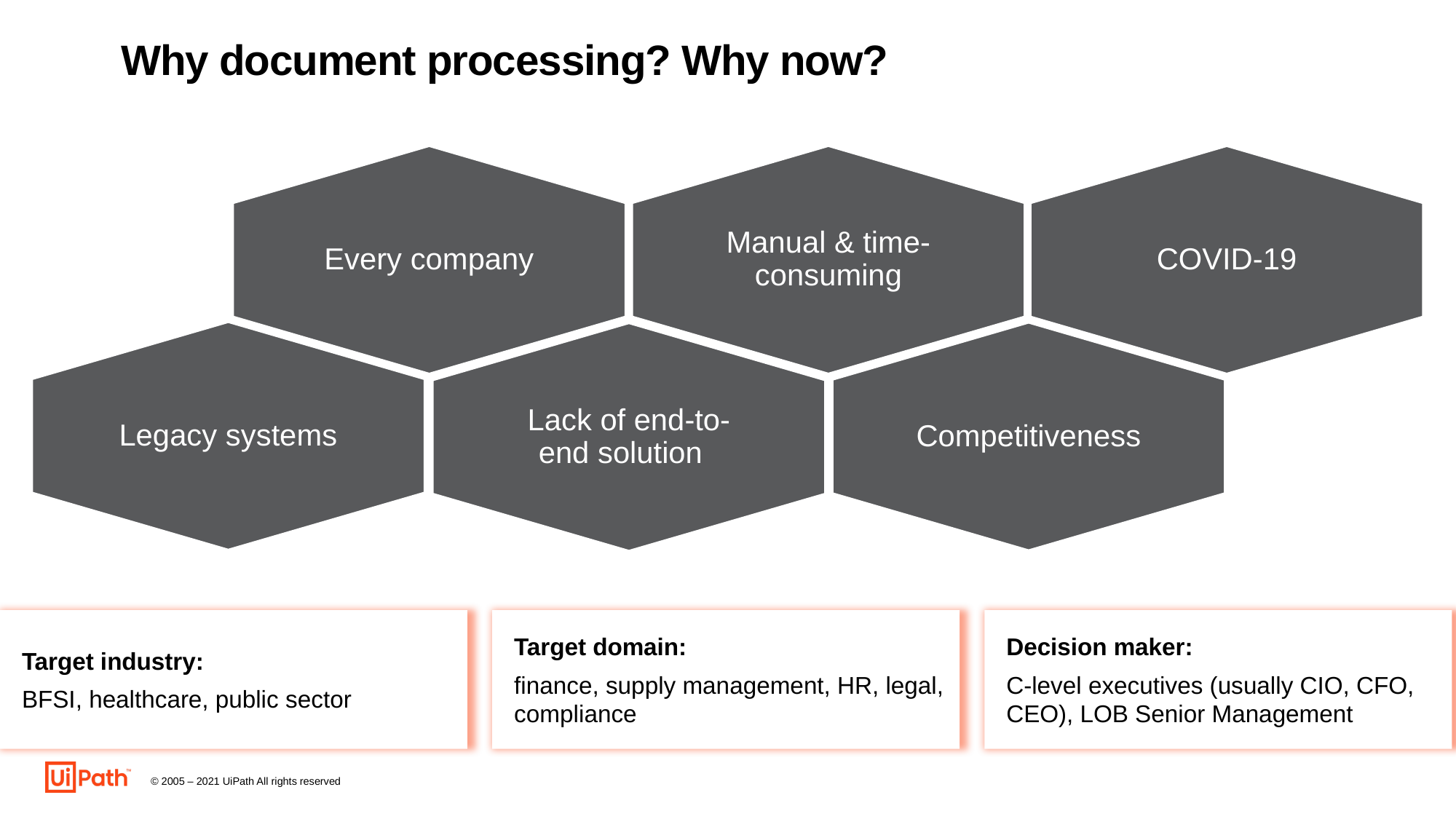

Why document processing? Why now?
Manual & time-consuming
Every company
COVID-19
Legacy systems
Competitiveness
Lack of end-to-end solution
Decision maker:
C-level executives (usually CIO, CFO, CEO), LOB Senior Management
Target industry:
BFSI, healthcare, public sector
Target domain:
finance, supply management, HR, legal, compliance